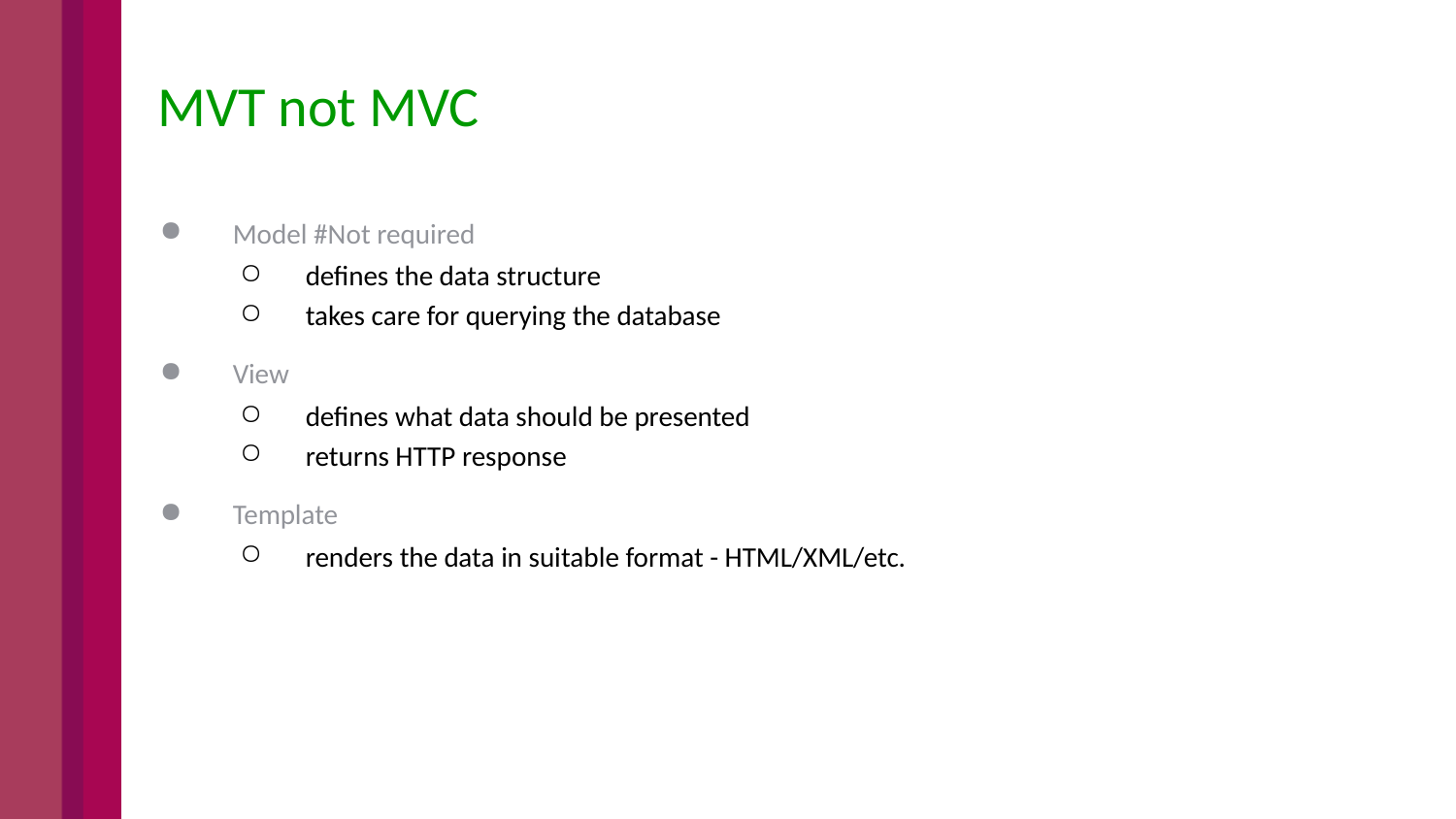

# MVT not MVC
Model #Not required
defines the data structure
takes care for querying the database
View
defines what data should be presented
returns HTTP response
Template
renders the data in suitable format - HTML/XML/etc.